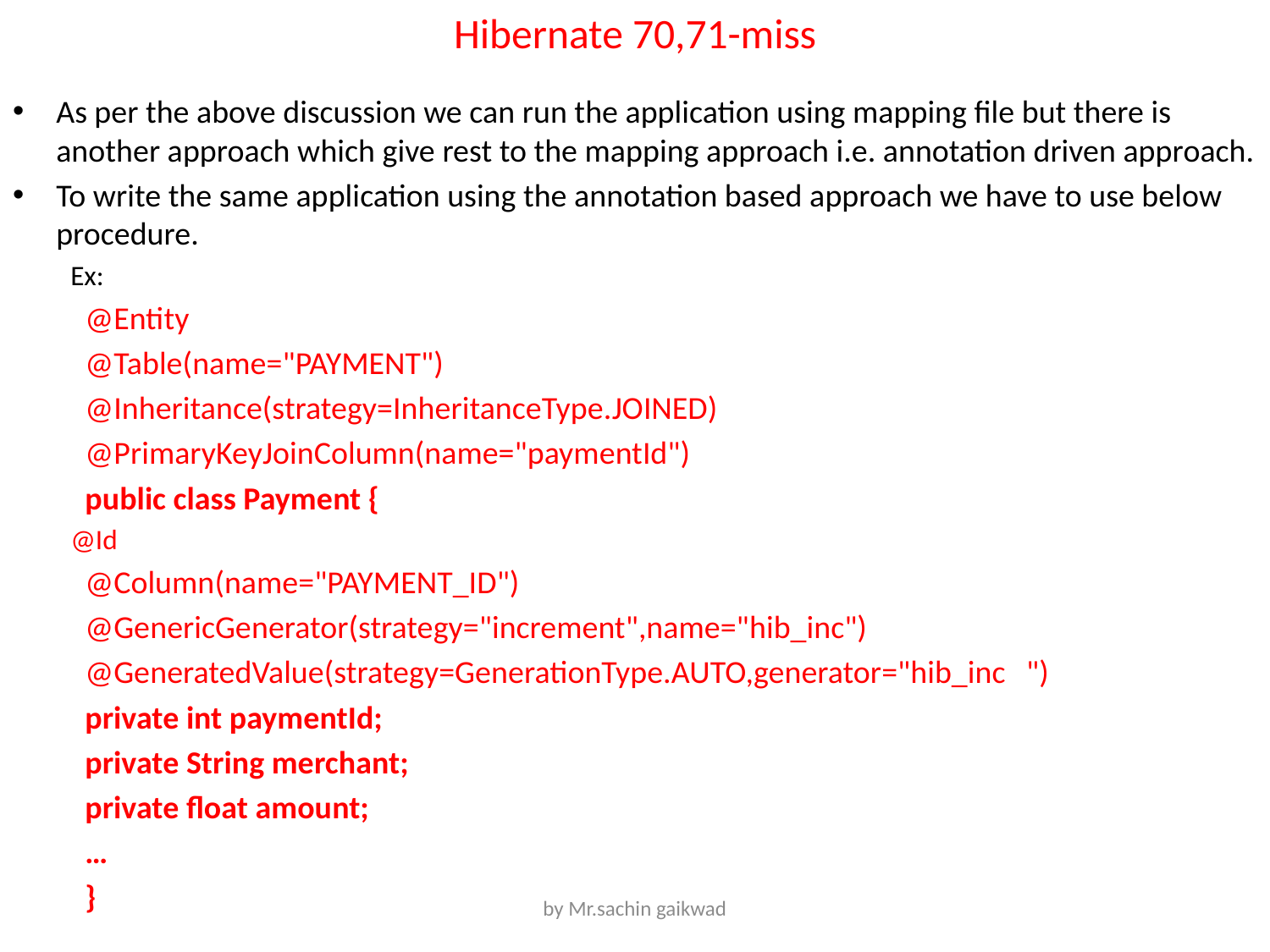

# Hibernate 70,71-miss
As per the above discussion we can run the application using mapping file but there is another approach which give rest to the mapping approach i.e. annotation driven approach.
To write the same application using the annotation based approach we have to use below procedure.
Ex:
	@Entity
	@Table(name="PAYMENT")
	@Inheritance(strategy=InheritanceType.JOINED)
	@PrimaryKeyJoinColumn(name="paymentId")
	public class Payment {
	@Id
	@Column(name="PAYMENT_ID")
	@GenericGenerator(strategy="increment",name="hib_inc")
	@GeneratedValue(strategy=GenerationType.AUTO,generator="hib_inc		")
	private int paymentId;
	private String merchant;
	private float amount;
	…
	}
by Mr.sachin gaikwad